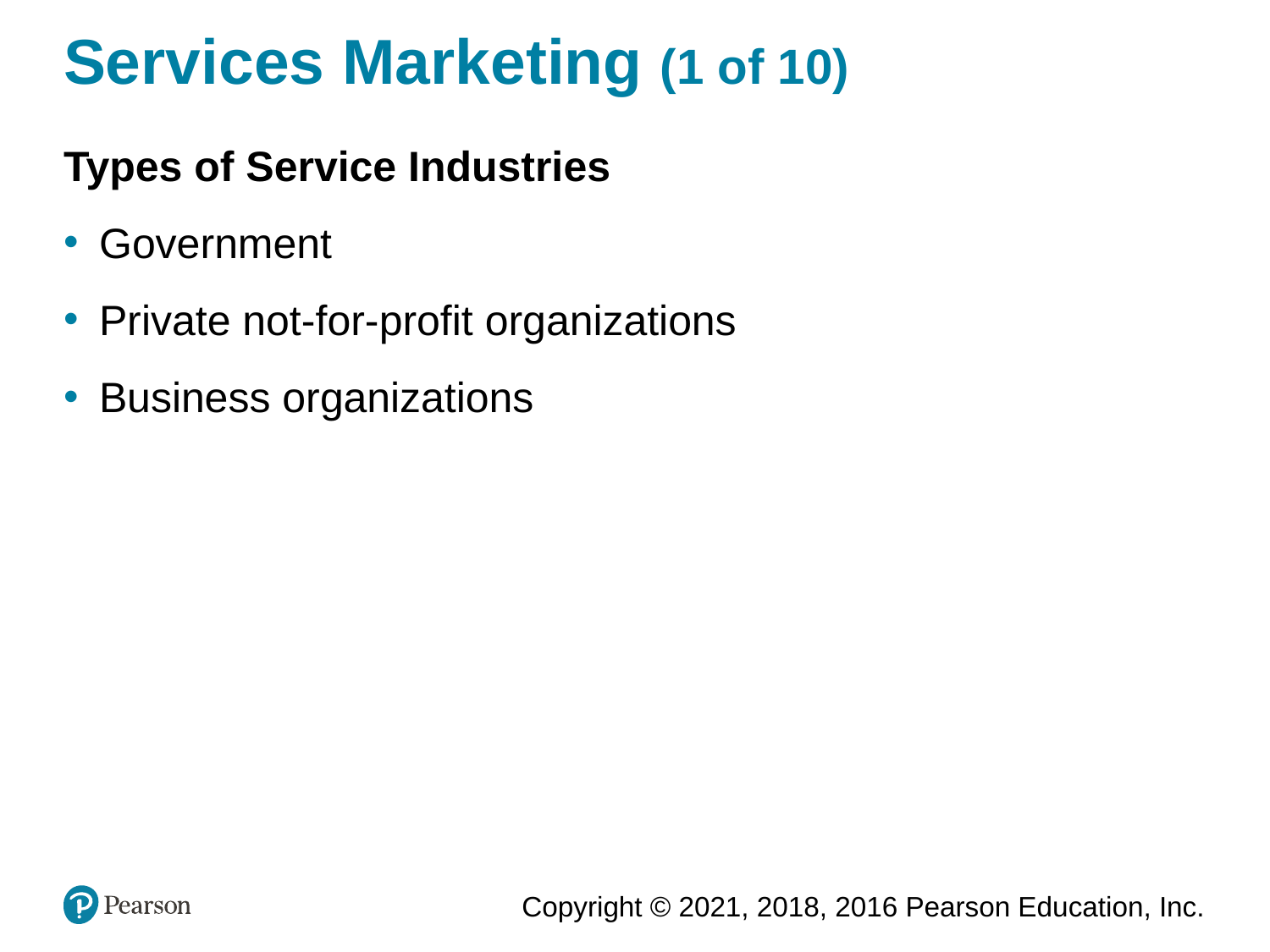

# Services Marketing (1 of 10)
Types of Service Industries
Government
Private not-for-profit organizations
Business organizations